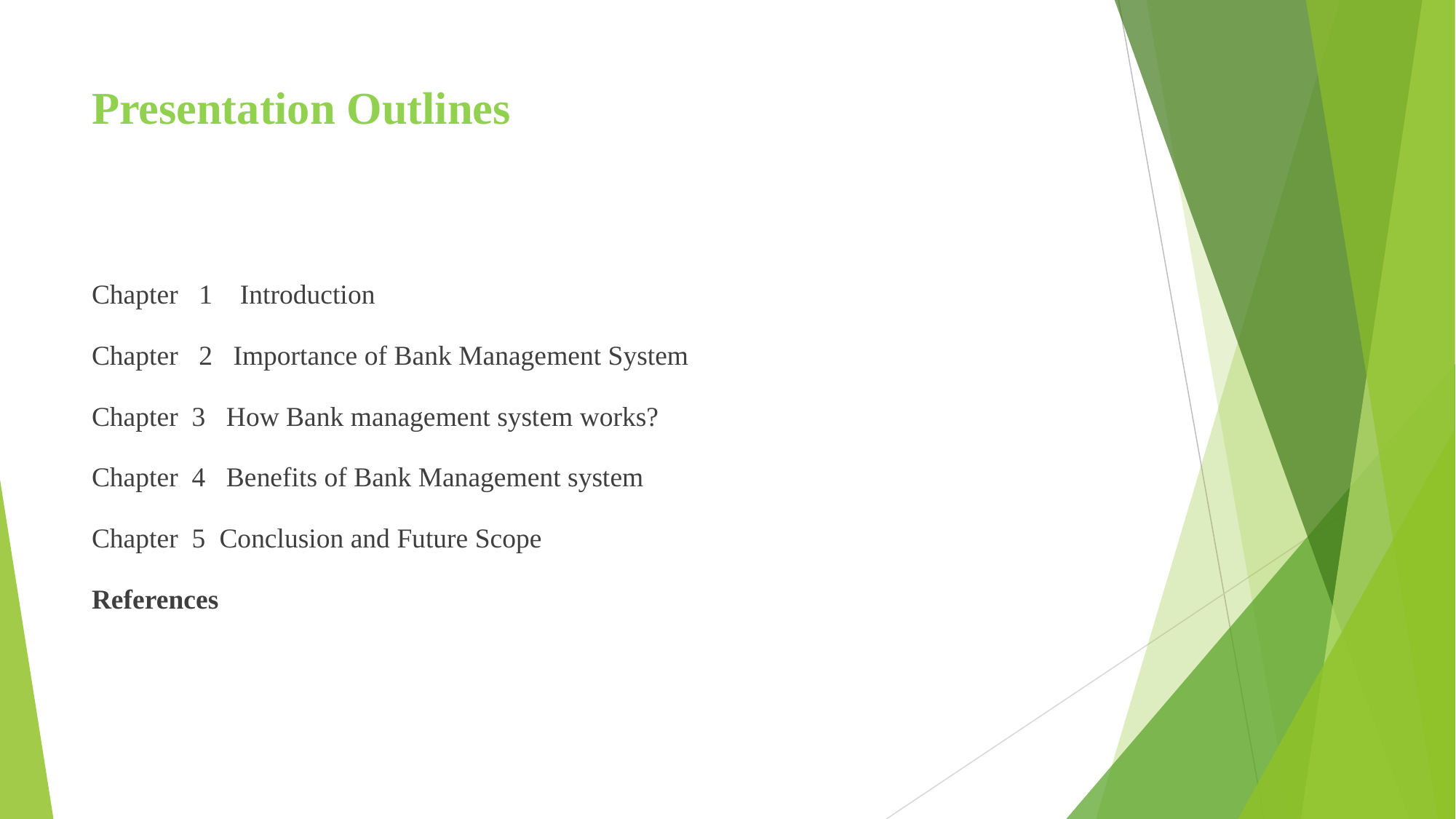

# Presentation Outlines
Chapter   1    Introduction
Chapter   2   Importance of Bank Management System
Chapter  3   How Bank management system works?
Chapter  4   Benefits of Bank Management system
Chapter  5  Conclusion and Future Scope
References